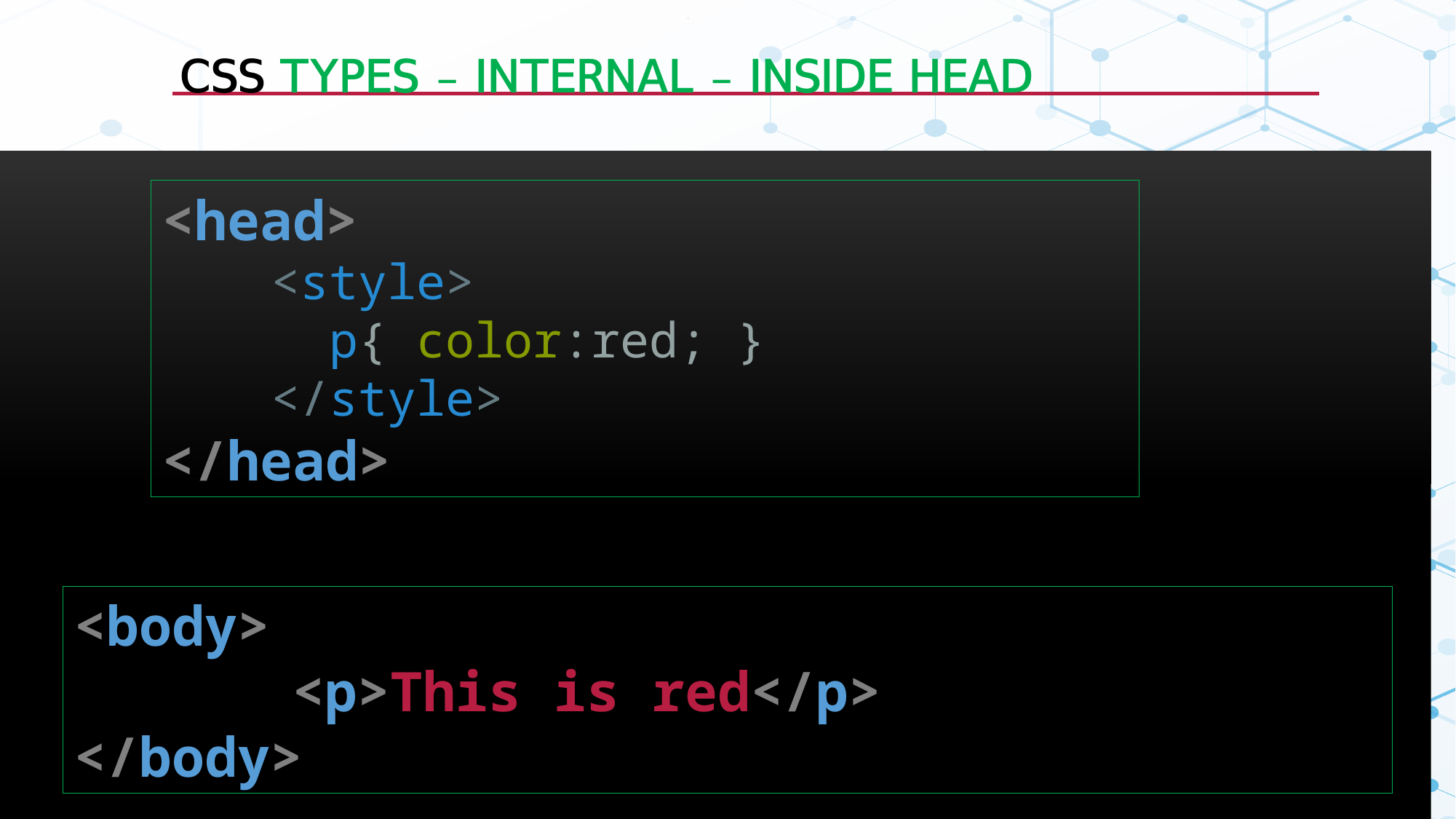

# CSS TYPES – Internal – Inside Head

<head>
<style>
  p{ color:red; }
</style>
</head>
<body>
		<p>This is red</p>
</body>